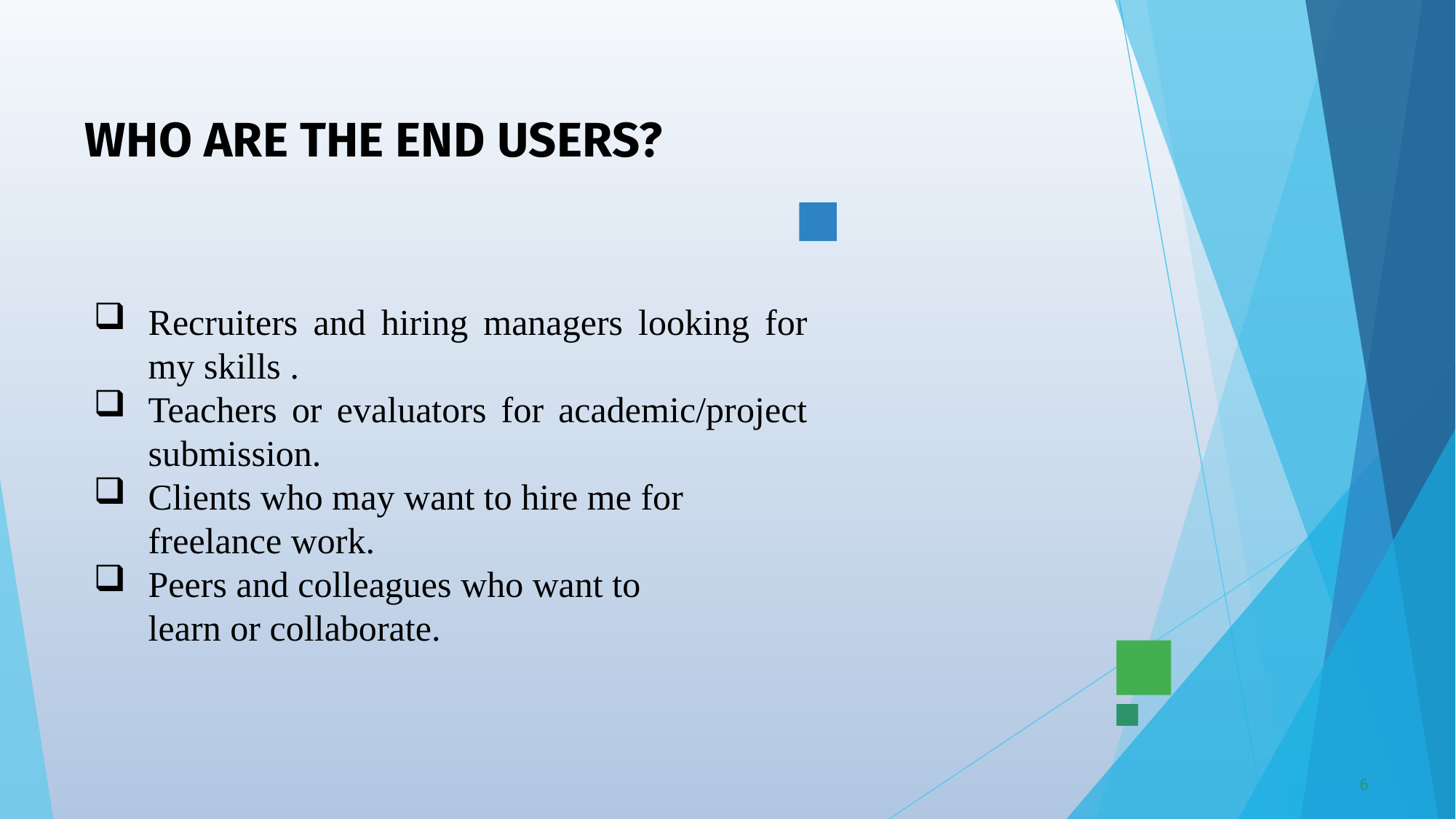

# WHO ARE THE END USERS?

Recruiters and hiring managers looking for my skills .
Teachers or evaluators for academic/project submission.
Clients who may want to hire me for freelance work.
Peers and colleagues who want to learn or collaborate.

6